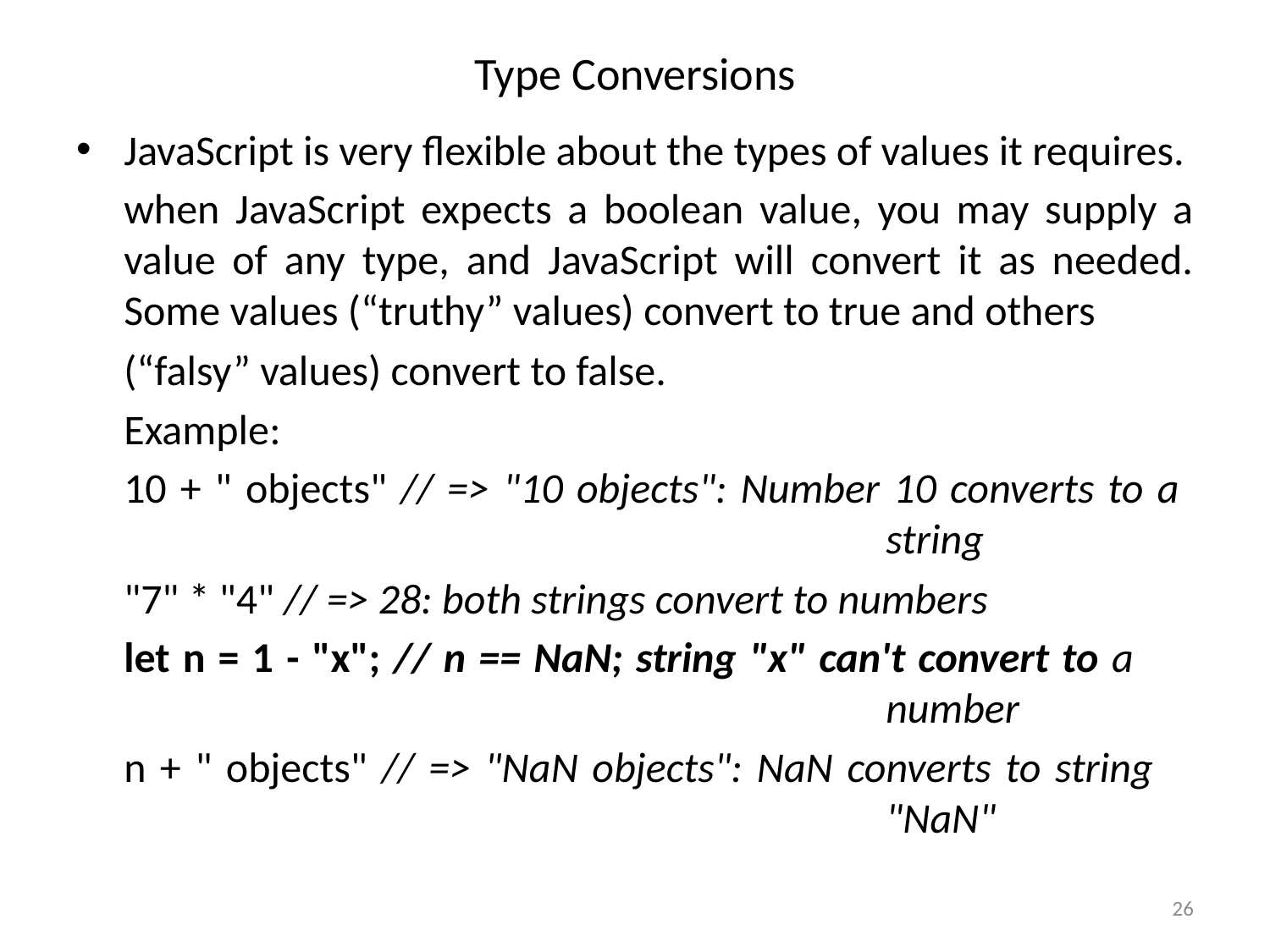

# Type Conversions
JavaScript is very flexible about the types of values it requires.
	when JavaScript expects a boolean value, you may supply a value of any type, and JavaScript will convert it as needed. Some values (“truthy” values) convert to true and others
	(“falsy” values) convert to false.
	Example:
	10 + " objects" // => "10 objects": Number 10 converts to a 							string
	"7" * "4" // => 28: both strings convert to numbers
	let n = 1 - "x"; // n == NaN; string "x" can't convert to a 							number
	n + " objects" // => "NaN objects": NaN converts to string 							"NaN"

26